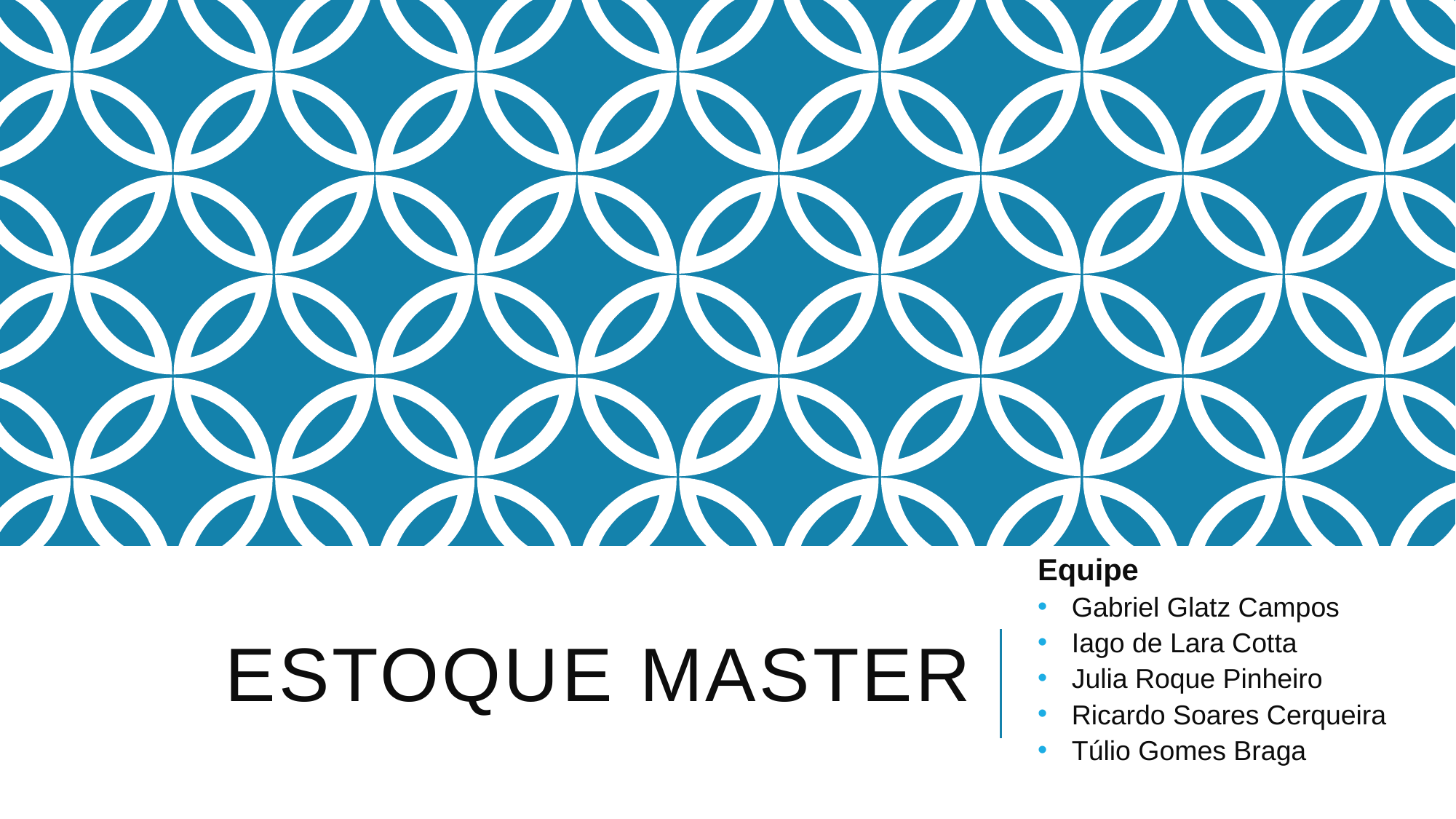

# ESTOQUE MASTER
Equipe
Gabriel Glatz Campos
Iago de Lara Cotta
Julia Roque Pinheiro
Ricardo Soares Cerqueira
Túlio Gomes Braga